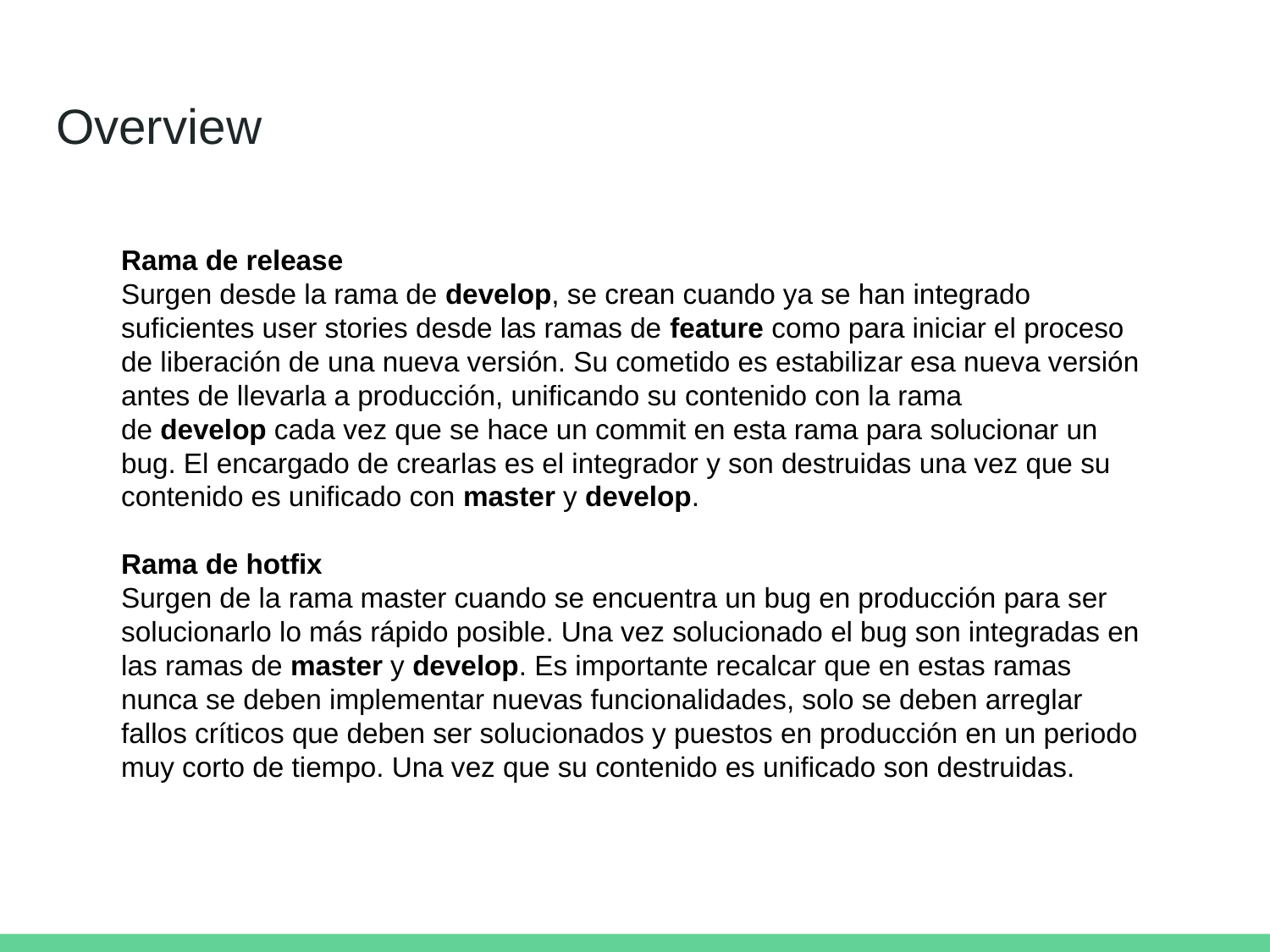

# Overview
Rama de release
Surgen desde la rama de develop, se crean cuando ya se han integrado suficientes user stories desde las ramas de feature como para iniciar el proceso de liberación de una nueva versión. Su cometido es estabilizar esa nueva versión antes de llevarla a producción, unificando su contenido con la rama de develop cada vez que se hace un commit en esta rama para solucionar un bug. El encargado de crearlas es el integrador y son destruidas una vez que su contenido es unificado con master y develop.

Rama de hotfix
Surgen de la rama master cuando se encuentra un bug en producción para ser solucionarlo lo más rápido posible. Una vez solucionado el bug son integradas en las ramas de master y develop. Es importante recalcar que en estas ramas nunca se deben implementar nuevas funcionalidades, solo se deben arreglar fallos críticos que deben ser solucionados y puestos en producción en un periodo muy corto de tiempo. Una vez que su contenido es unificado son destruidas.